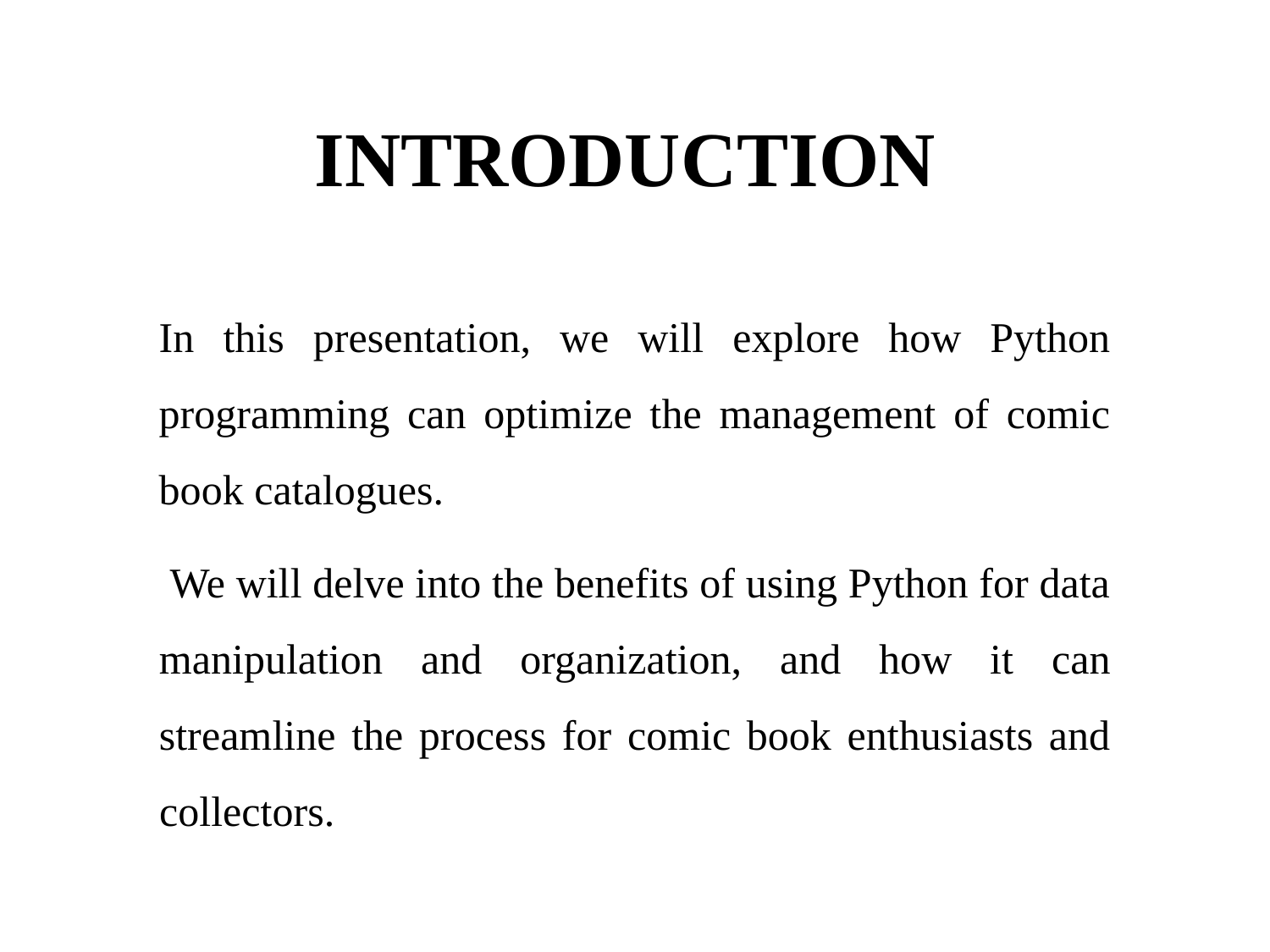

# INTRODUCTION
In this presentation, we will explore how Python programming can optimize the management of comic book catalogues.
 We will delve into the benefits of using Python for data manipulation and organization, and how it can streamline the process for comic book enthusiasts and collectors.